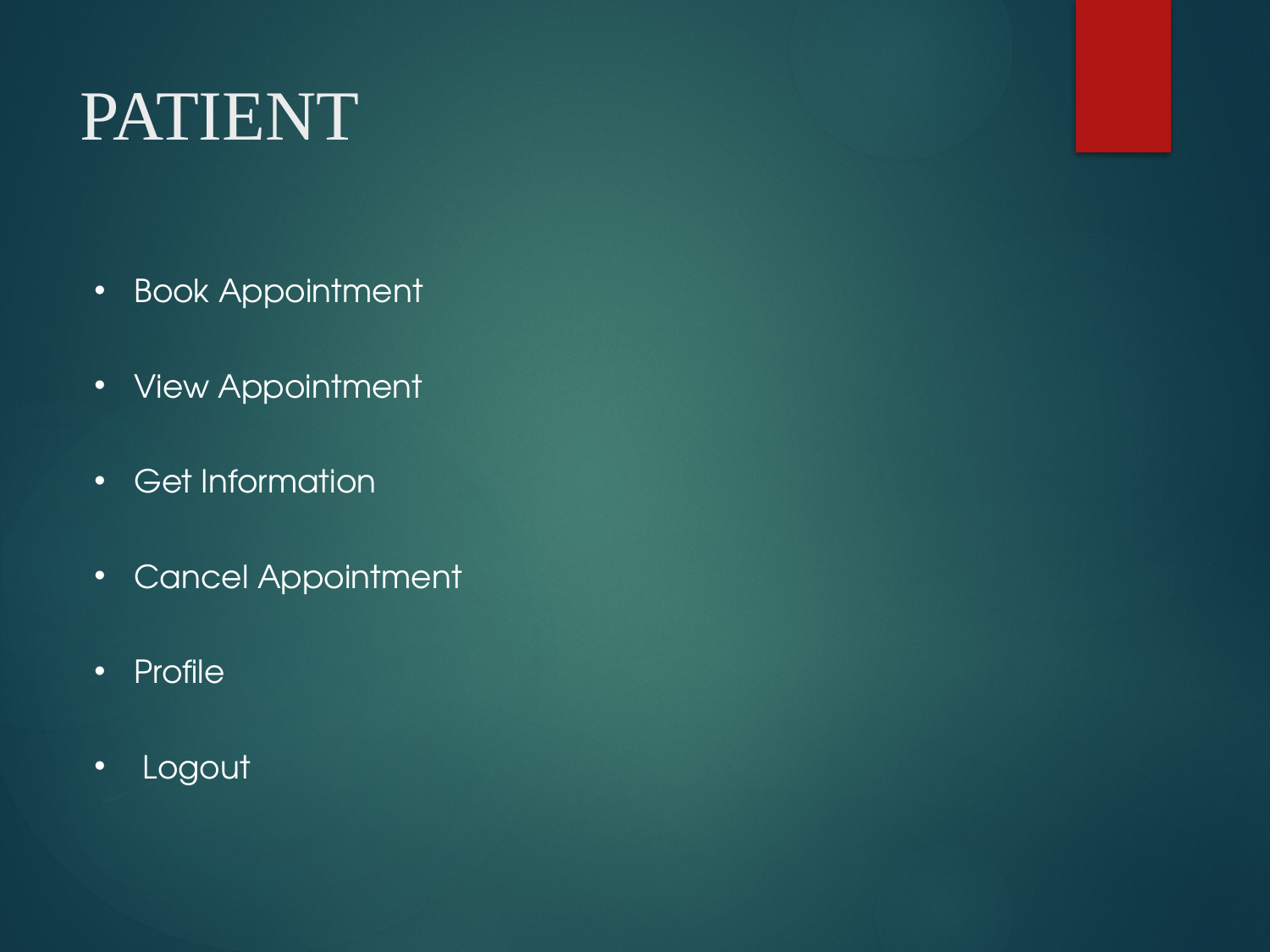

# PATIENT
Book Appointment
View Appointment
Get Information
Cancel Appointment
Profile
 Logout